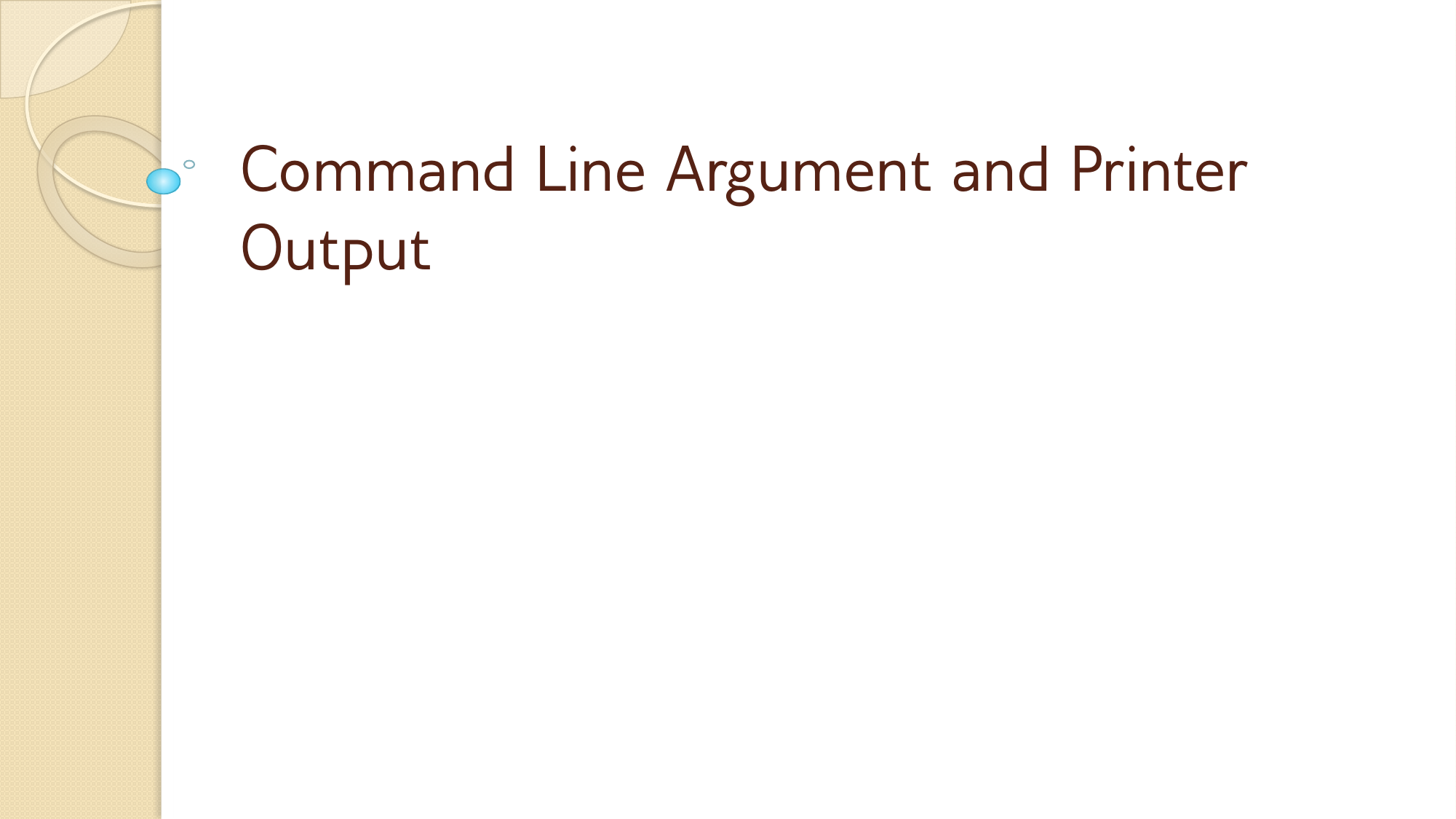

# Command Line Argument and Printer Output